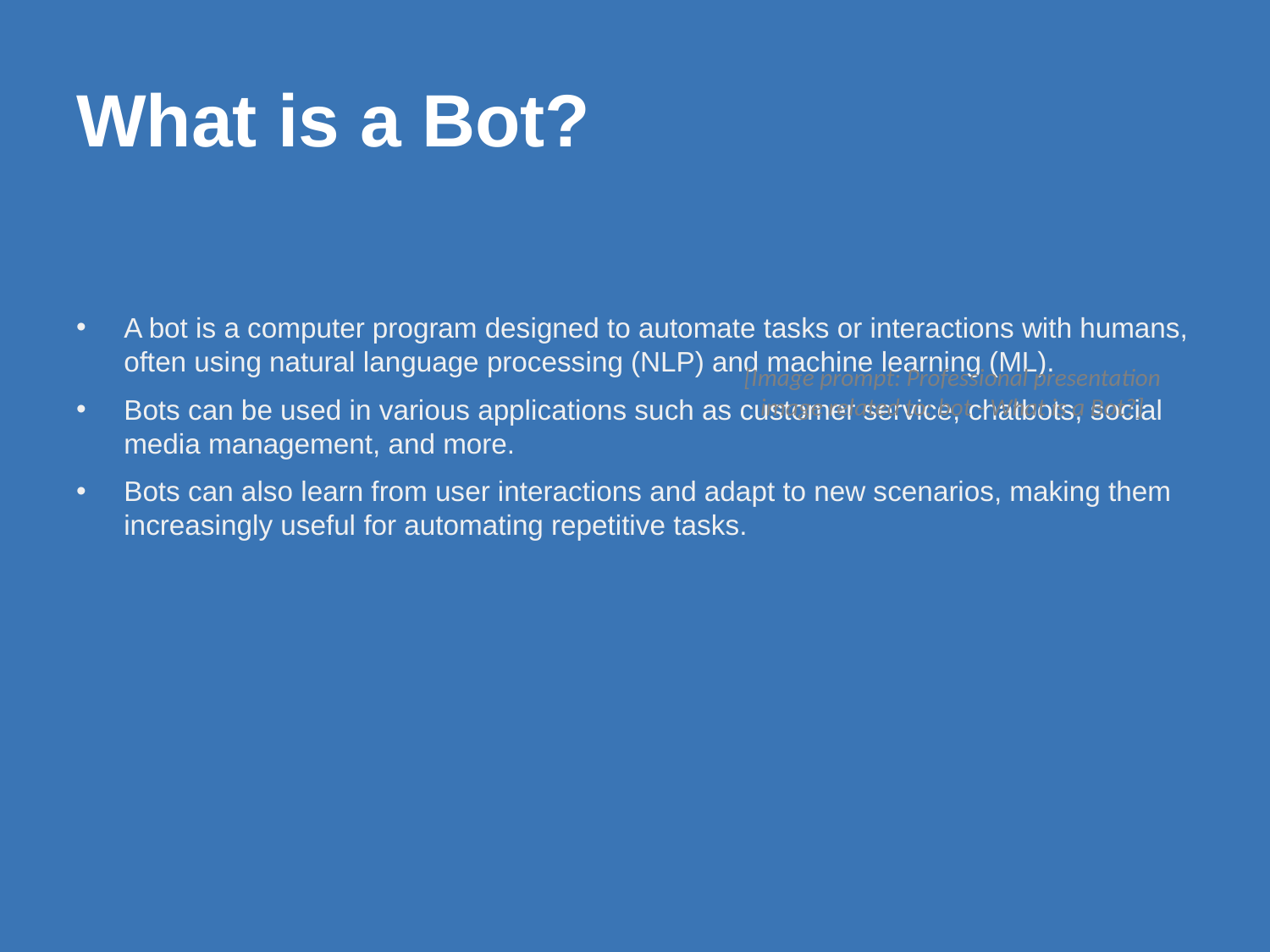

# What is a Bot?

A bot is a computer program designed to automate tasks or interactions with humans, often using natural language processing (NLP) and machine learning (ML).
Bots can be used in various applications such as customer service, chatbots, social media management, and more.
Bots can also learn from user interactions and adapt to new scenarios, making them increasingly useful for automating repetitive tasks.

[Image prompt: Professional presentation image related to: bot - What is a Bot?]